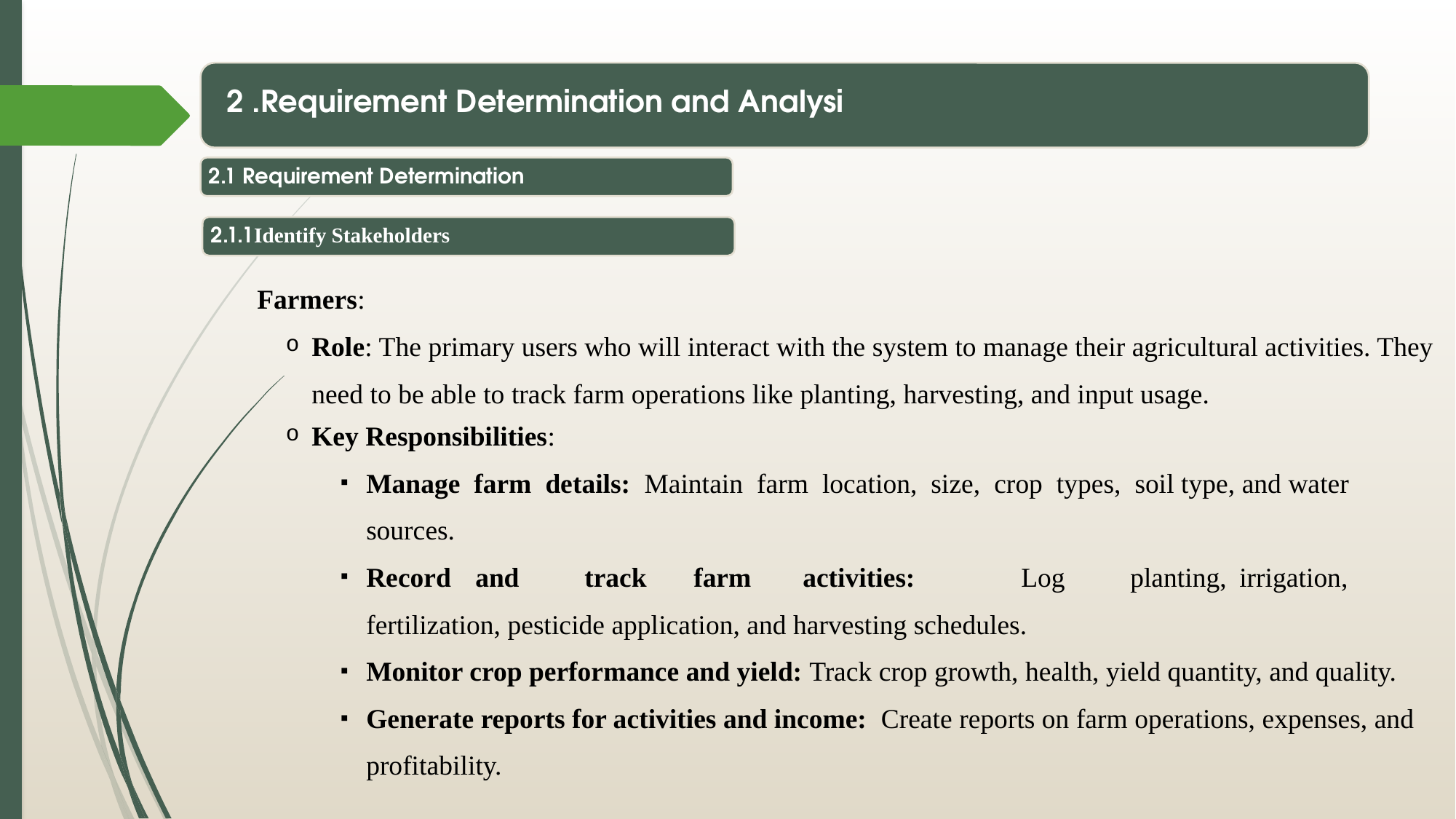

2 .Requirement Determination and Analysi

2.1 Requirement Determination

2.1.1Identify Stakeholders
Farmers:
Role: The primary users who will interact with the system to manage their agricultural activities. They need to be able to track farm operations like planting, harvesting, and input usage.
Key Responsibilities:
Manage  farm  details:  Maintain  farm  location,  size,  crop  types,  soil type, and water sources.
Record	and	track	farm	activities:	Log	planting,	irrigation, fertilization, pesticide application, and harvesting schedules.
Monitor crop performance and yield: Track crop growth, health, yield quantity, and quality.
Generate reports for activities and income:  Create reports on farm operations, expenses, and profitability.